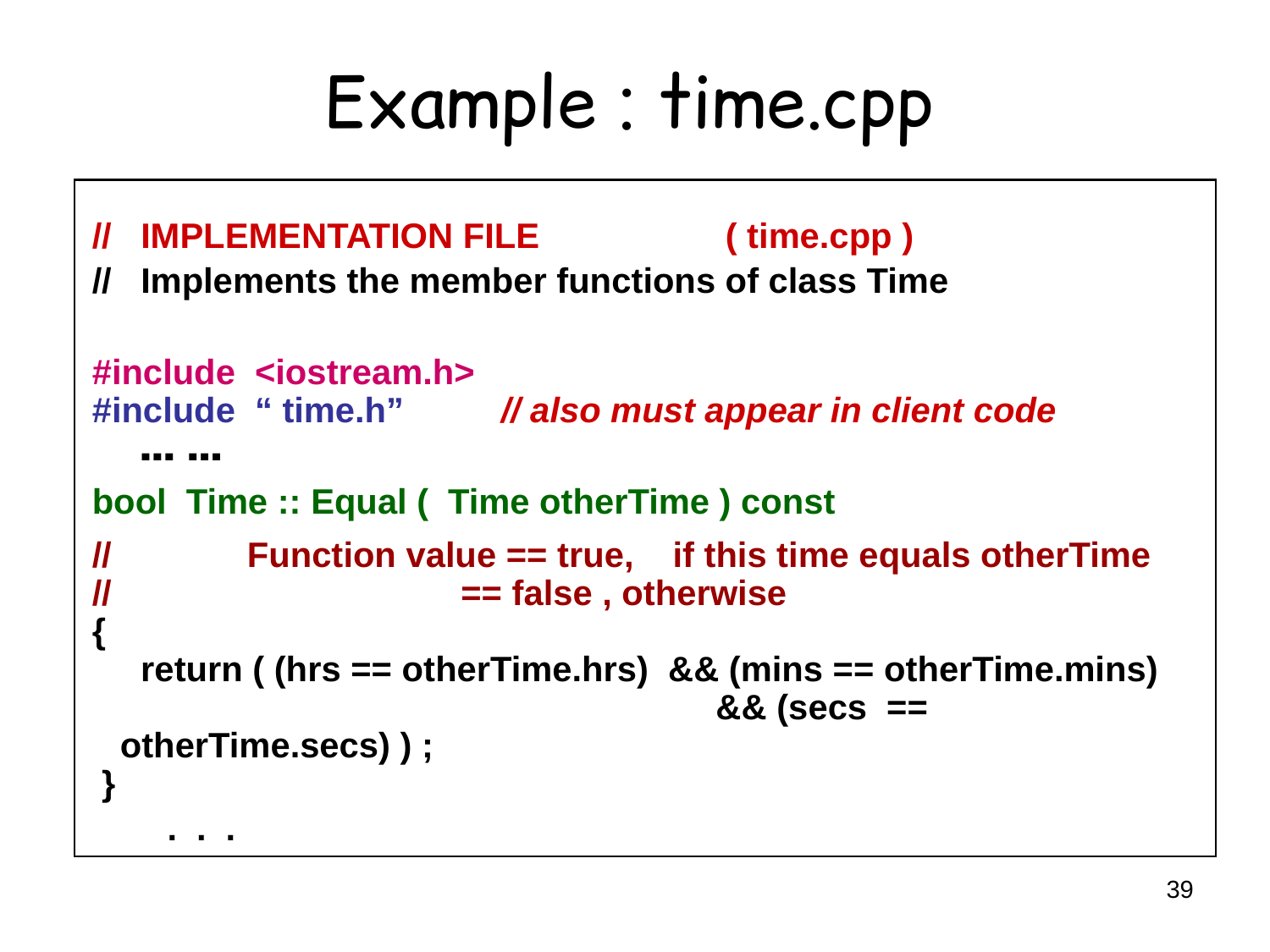

# Example : time.cpp

  //   IMPLEMENTATION FILE 	          ( time.cpp )
  //   Implements the member functions of class Time

  #include  <iostream.h>
  #include  “ time.h”	// also must appear in client code
	  … …

  bool  Time :: Equal (  Time otherTime ) const

  //  	Function value == true,    if this time equals otherTime
  //	                                   == false , otherwise
  {
       return ( (hrs == otherTime.hrs)  && (mins == otherTime.mins)
 	 				         && (secs  == otherTime.secs) ) ;
   }
        .  .  .
39